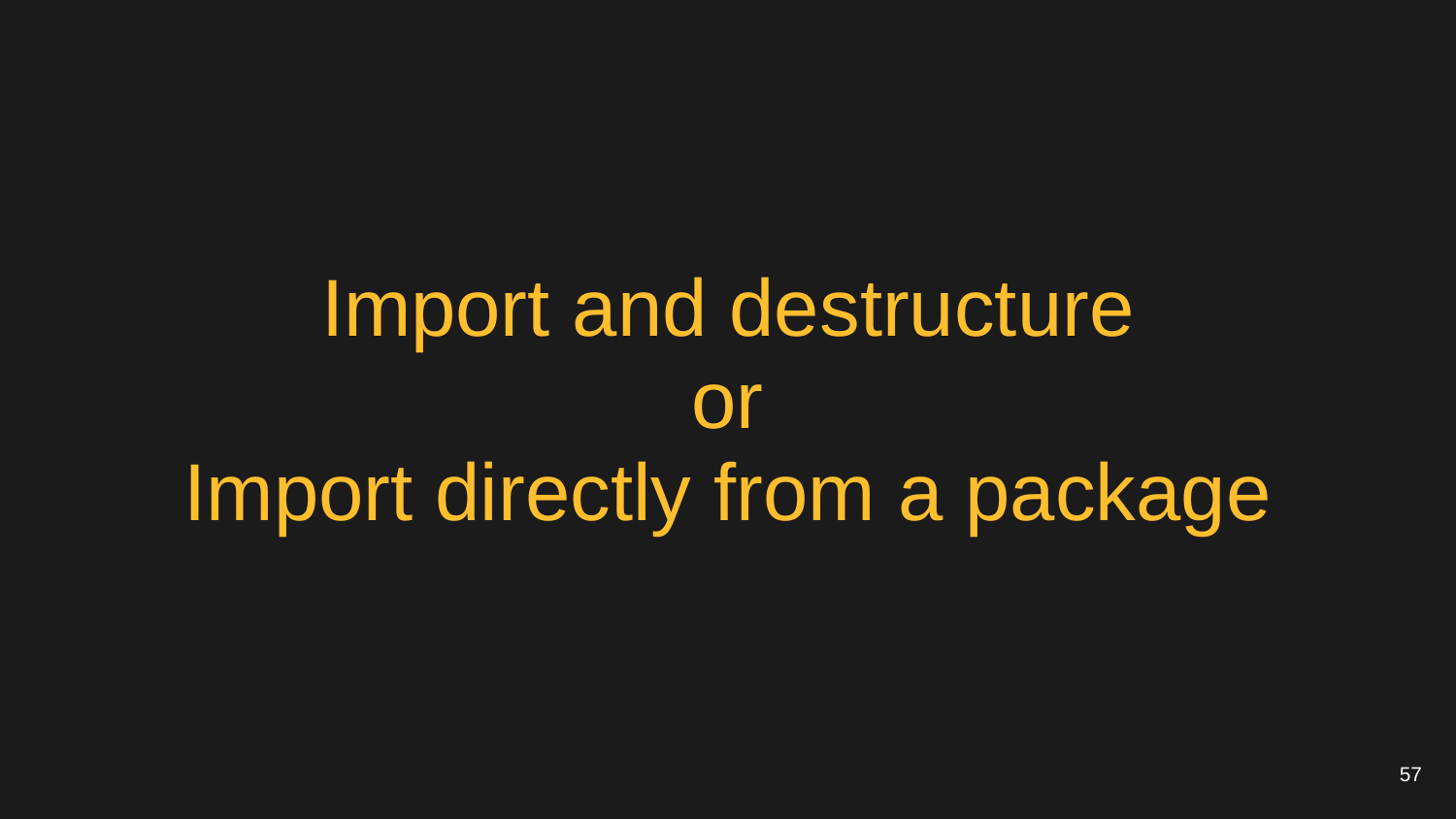

# Import and destructure
or
Import directly from a package
57